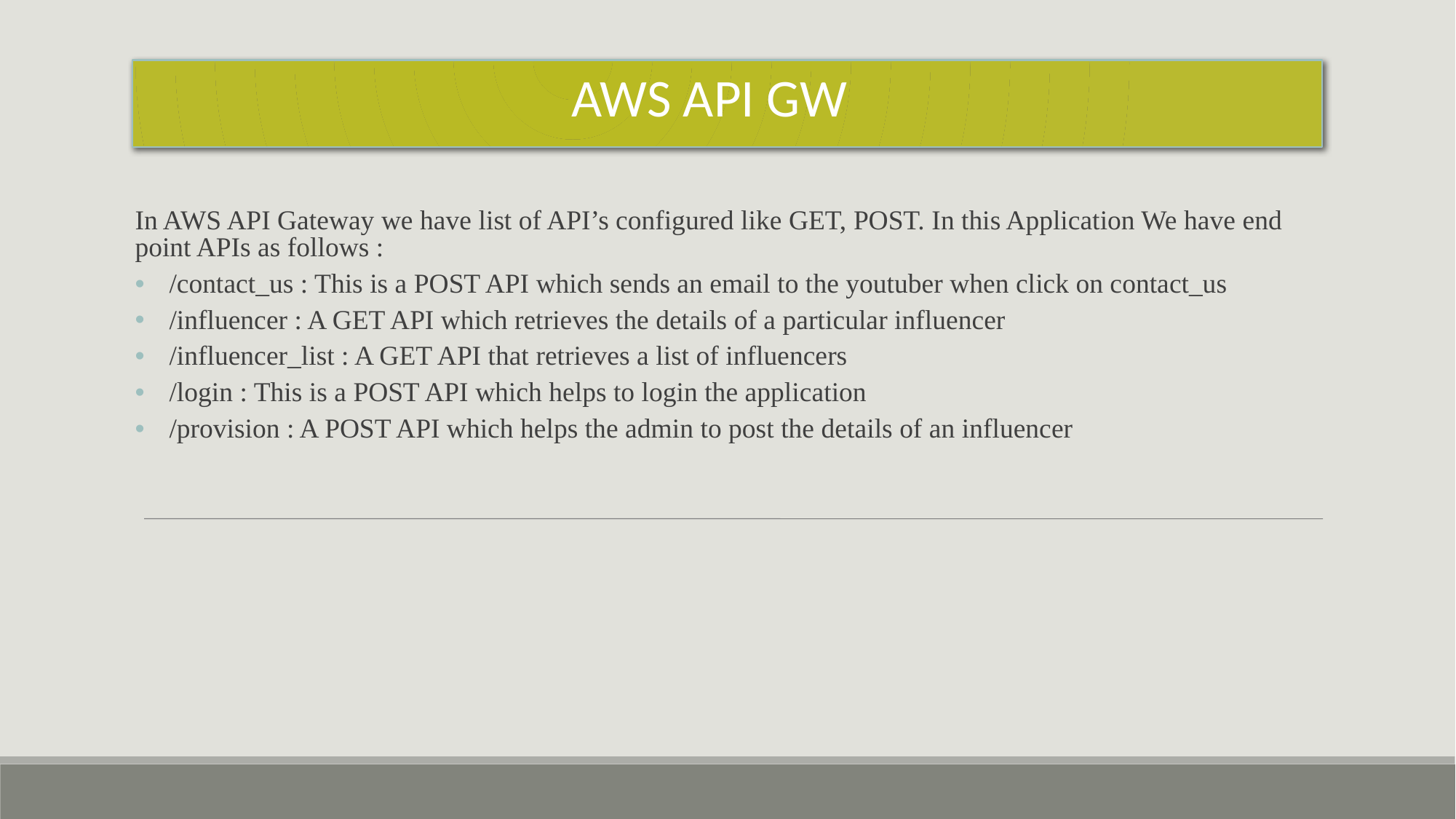

AWS API GW
In AWS API Gateway we have list of API’s configured like GET, POST. In this Application We have end point APIs as follows :
/contact_us : This is a POST API which sends an email to the youtuber when click on contact_us
/influencer : A GET API which retrieves the details of a particular influencer
/influencer_list : A GET API that retrieves a list of influencers
/login : This is a POST API which helps to login the application
/provision : A POST API which helps the admin to post the details of an influencer